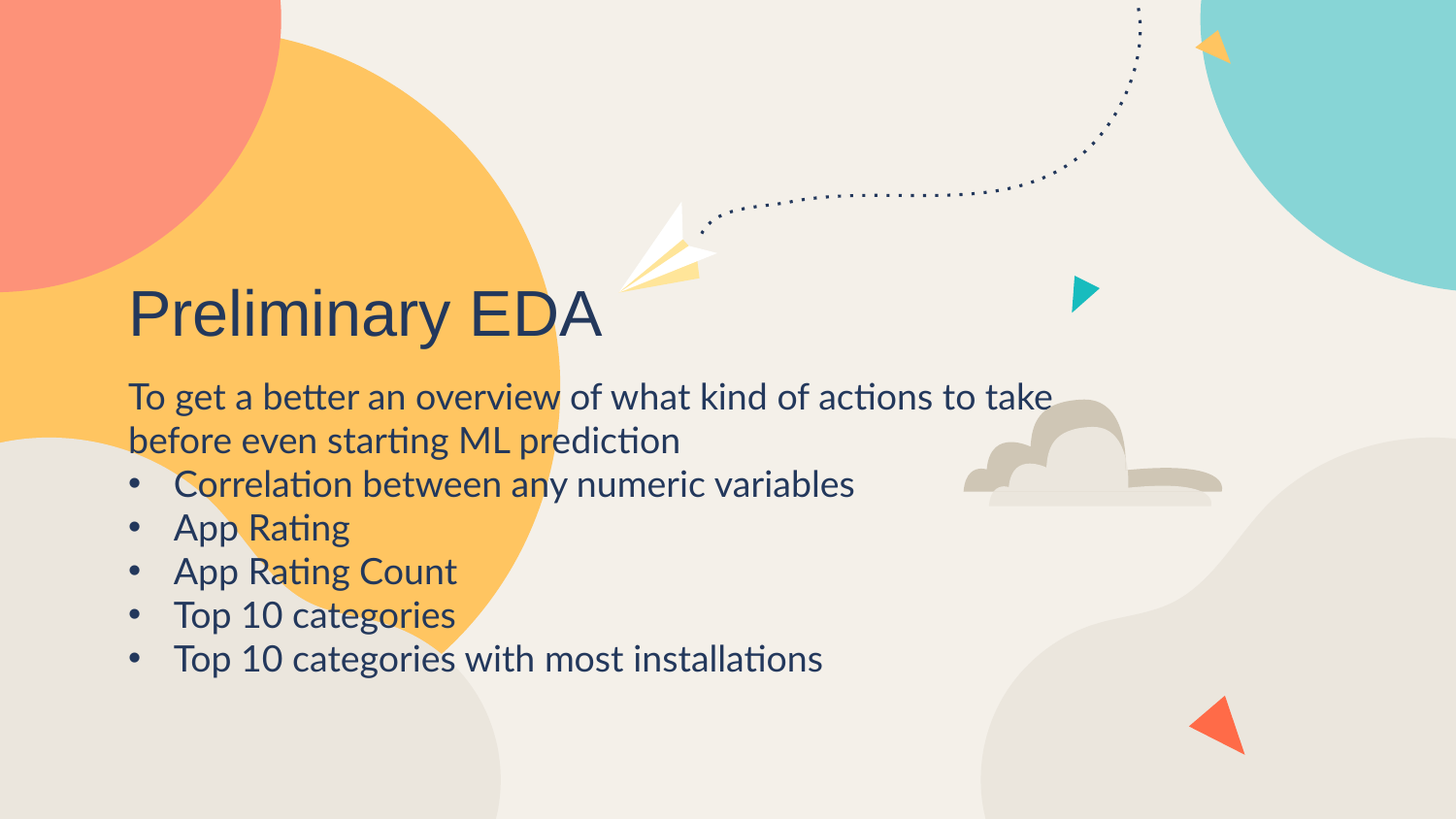

Preliminary EDA
To get a better an overview of what kind of actions to take before even starting ML prediction
Correlation between any numeric variables
App Rating
App Rating Count
Top 10 categories
Top 10 categories with most installations